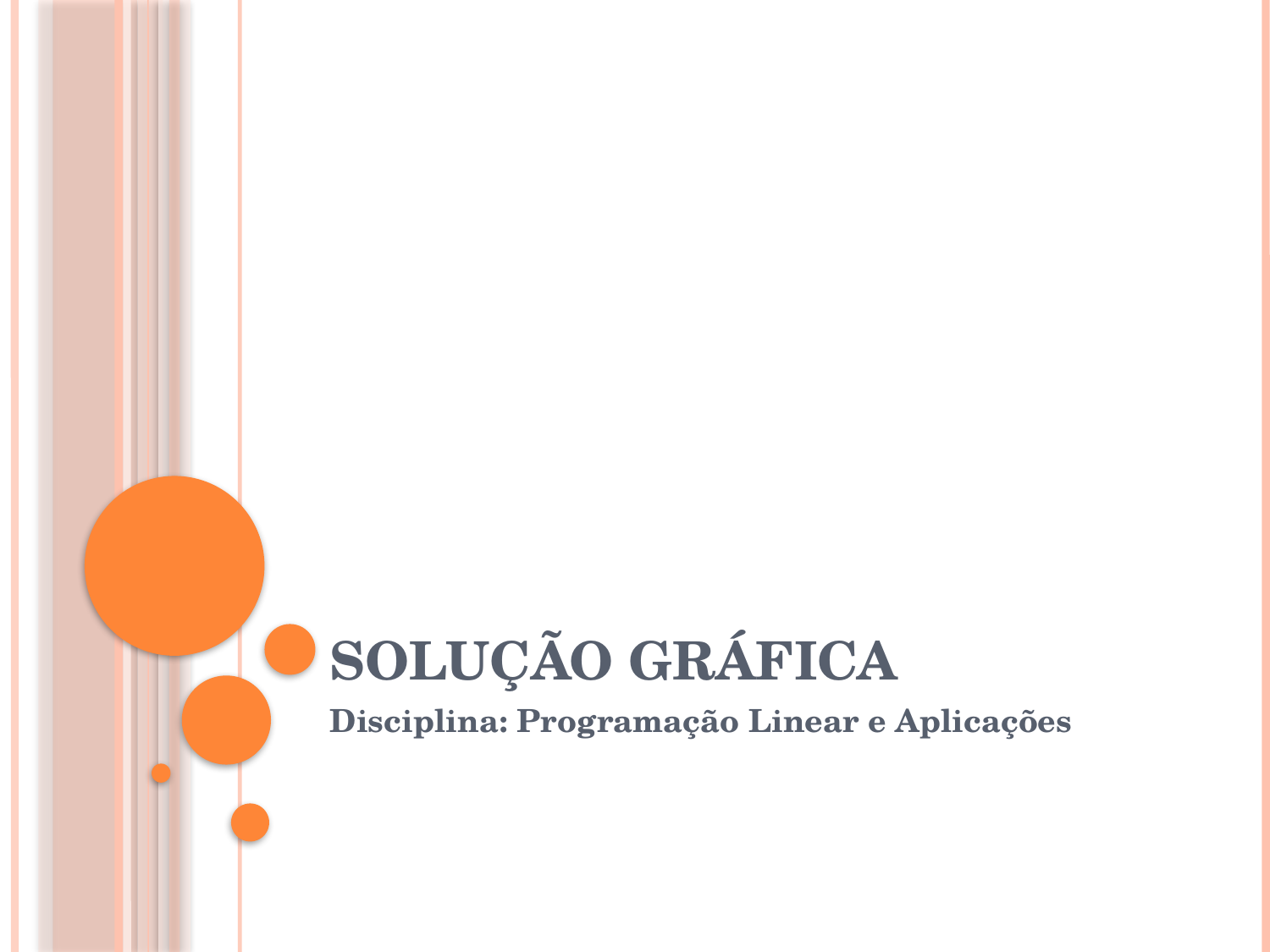

# SOLUÇÃO GRÁFICA
Disciplina: Programação Linear e Aplicações